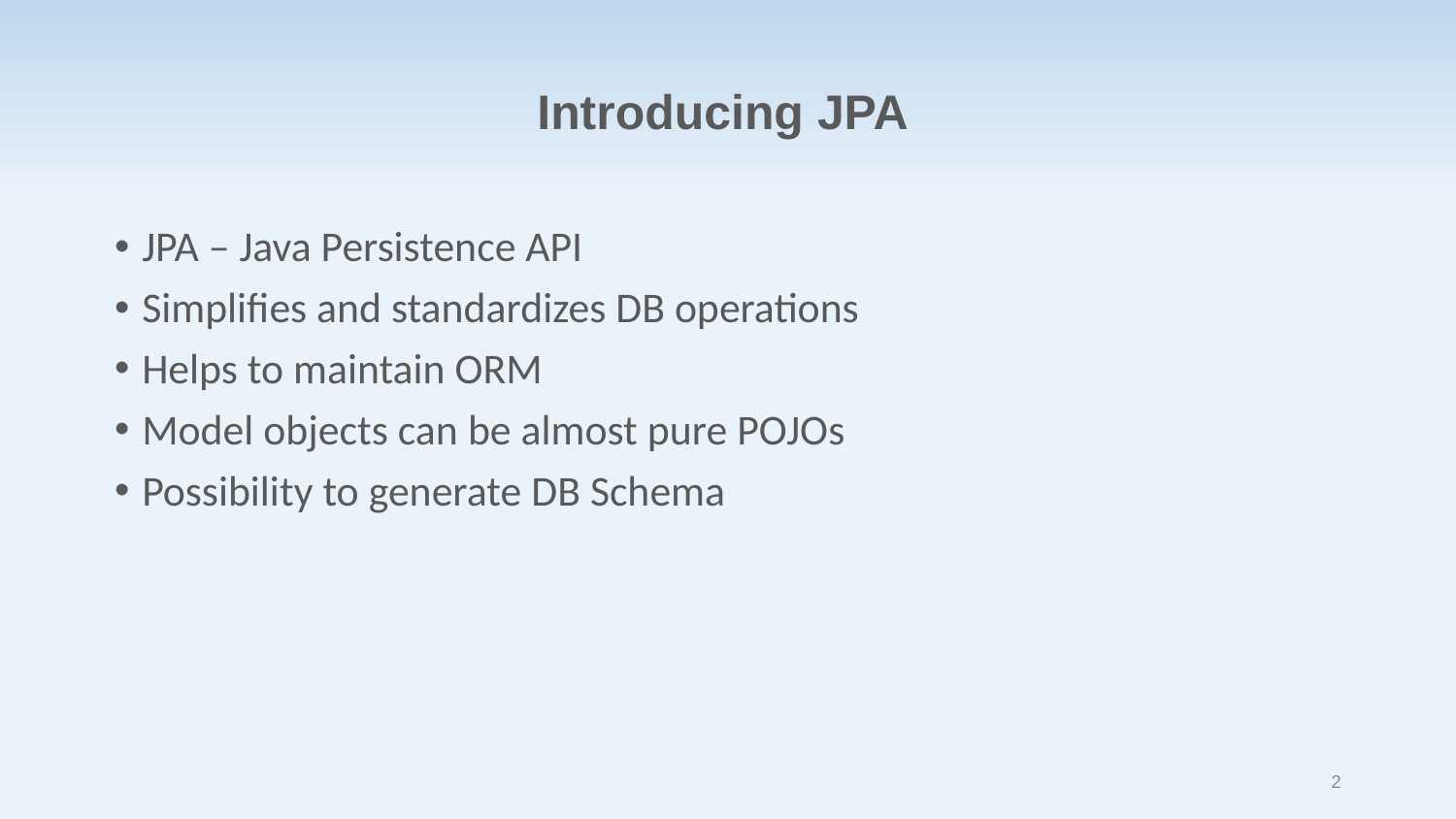

Introducing JPA
JPA – Java Persistence API
Simplifies and standardizes DB operations
Helps to maintain ORM
Model objects can be almost pure POJOs
Possibility to generate DB Schema
2